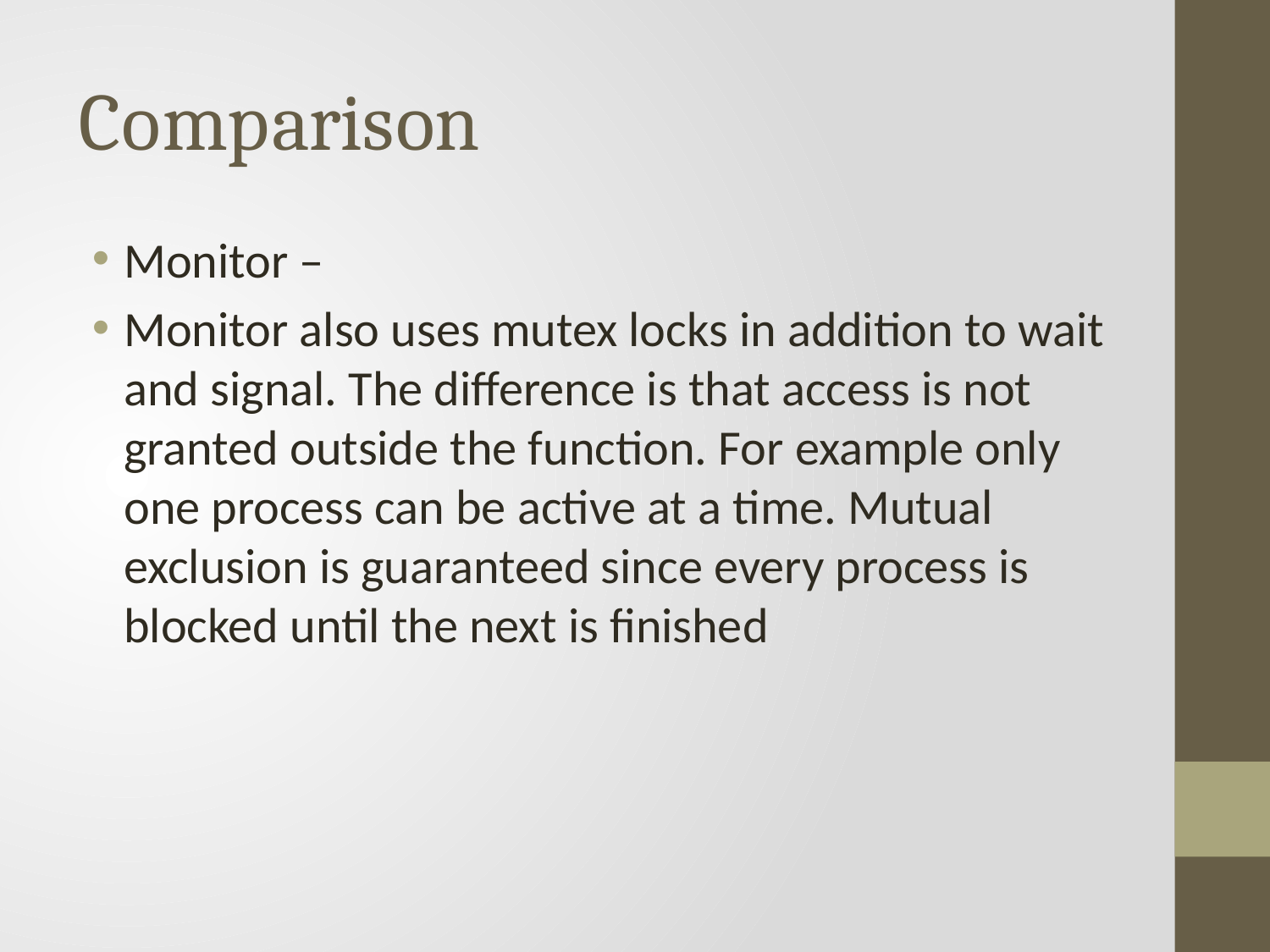

# Comparison
Monitor –
Monitor also uses mutex locks in addition to wait and signal. The difference is that access is not granted outside the function. For example only one process can be active at a time. Mutual exclusion is guaranteed since every process is blocked until the next is finished